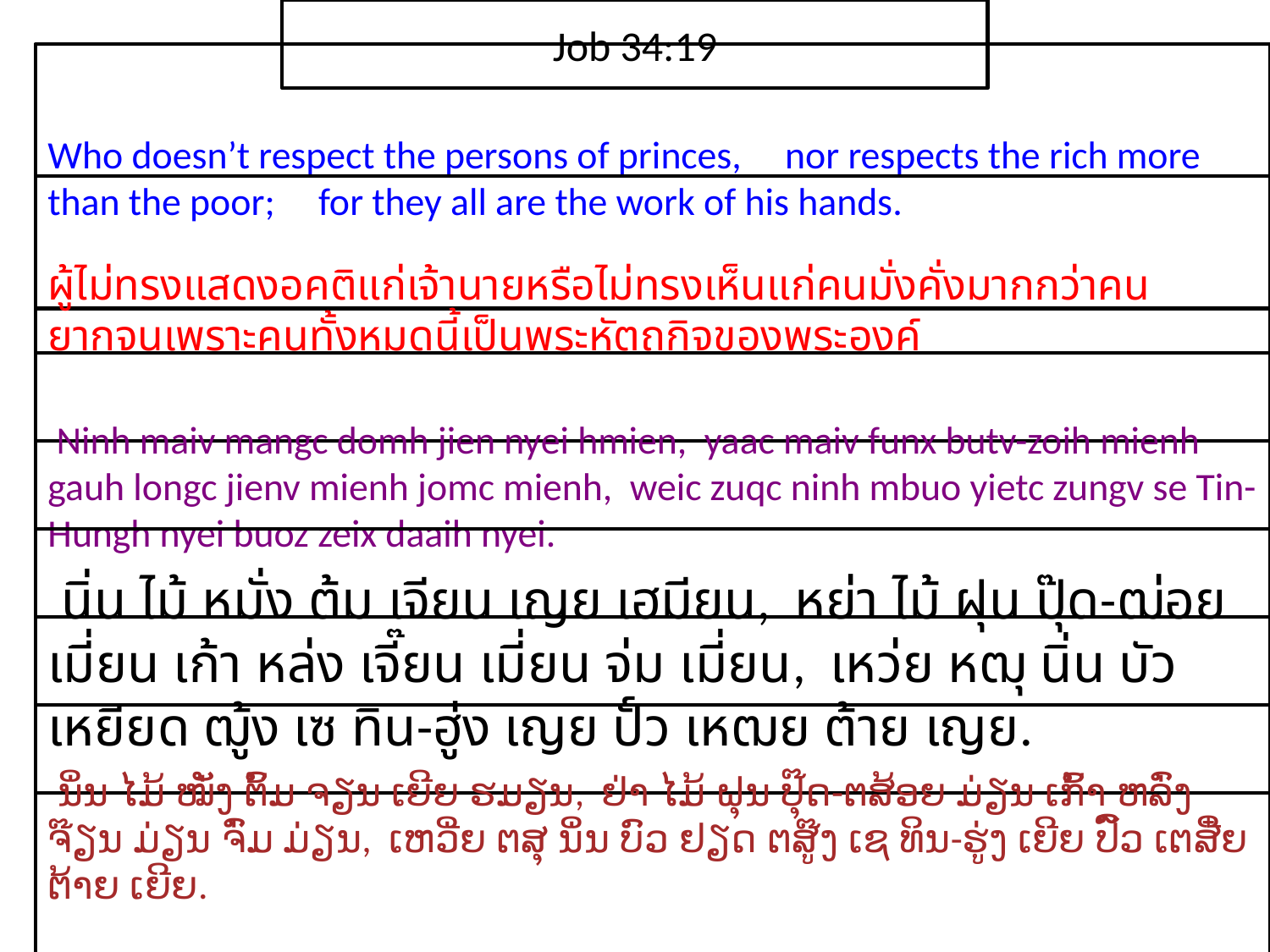

Job 34:19
Who doesn’t respect the persons of princes,     nor respects the rich more than the poor;     for they all are the work of his hands.
ผู้​ไม่​ทรง​แสดง​อคติ​แก่​เจ้านายหรือ​ไม่​ทรง​เห็น​แก่​คน​มั่ง​คั่ง​มากกว่า​คน​ยากจนเพราะ​คน​ทั้งหมด​นี้​เป็น​พระ​หัตถ​กิจ​ของ​พระ​องค์
 Ninh maiv mangc domh jien nyei hmien,  yaac maiv funx butv-zoih mienh gauh longc jienv mienh jomc mienh,  weic zuqc ninh mbuo yietc zungv se Tin-Hungh nyei buoz zeix daaih nyei.
 นิ่น ไม้ หมั่ง ต้ม เจียน เญย เฮมียน,  หย่า ไม้ ฝุน ปุ๊ด-ฒ่อย เมี่ยน เก้า หล่ง เจี๊ยน เมี่ยน จ่ม เมี่ยน,  เหว่ย หฒุ นิ่น บัว เหยียด ฒู้ง เซ ทิน-ฮู่ง เญย ปั์ว เหฒย ต้าย เญย.
 ນິ່ນ ໄມ້ ໝັ່ງ ຕົ້ມ ຈຽນ ເຍີຍ ຮມຽນ,  ຢ່າ ໄມ້ ຝຸນ ປຸ໊ດ-ຕສ້ອຍ ມ່ຽນ ເກົ້າ ຫລົ່ງ ຈ໊ຽນ ມ່ຽນ ຈົ່ມ ມ່ຽນ,  ເຫວີ່ຍ ຕສຸ ນິ່ນ ບົວ ຢຽດ ຕສູ໊ງ ເຊ ທິນ-ຮູ່ງ ເຍີຍ ປົ໌ວ ເຕສີ໋ຍ ຕ້າຍ ເຍີຍ.